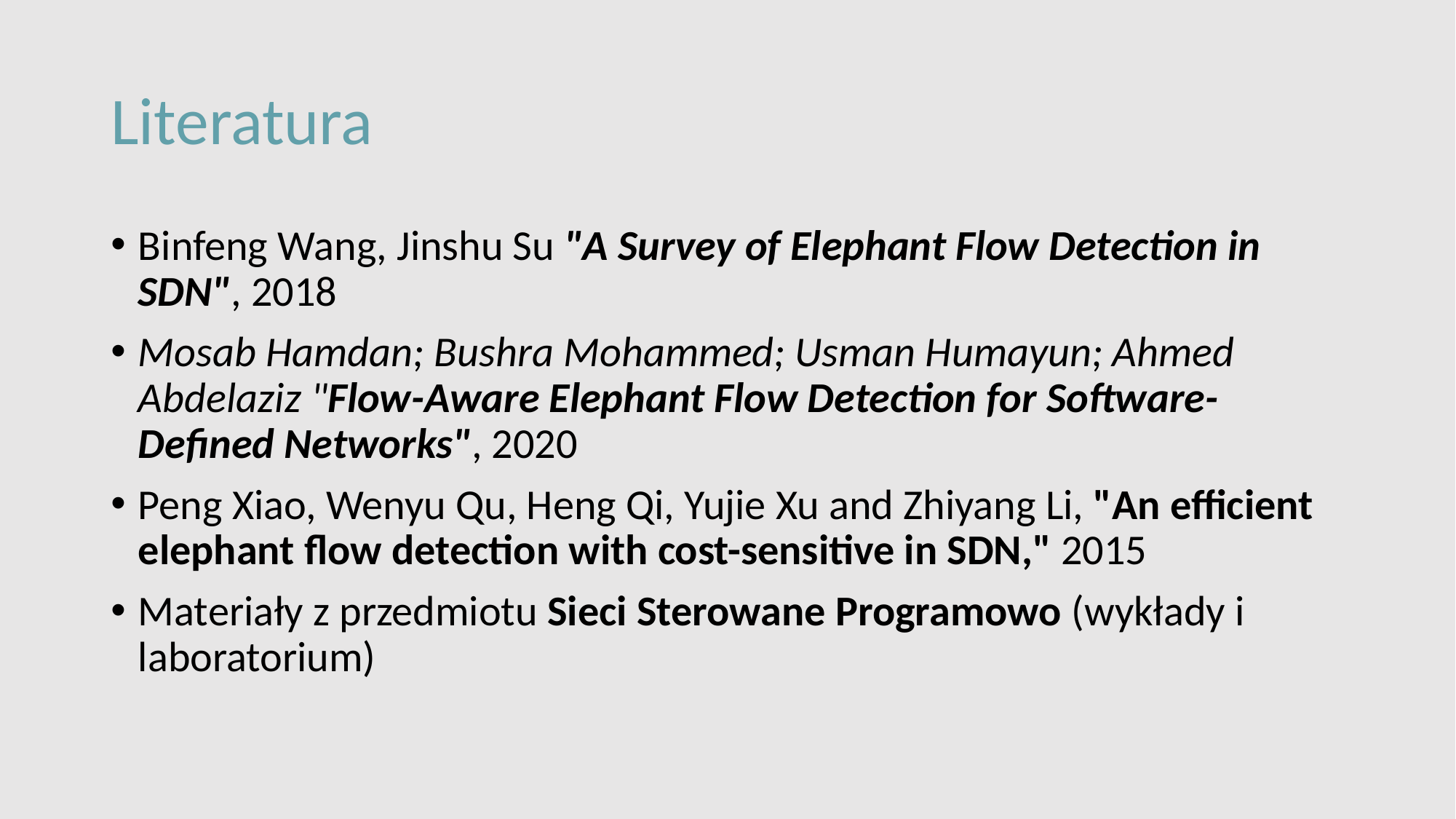

# Literatura
Binfeng Wang, Jinshu Su "A Survey of Elephant Flow Detection in SDN", 2018
Mosab Hamdan; Bushra Mohammed; Usman Humayun; Ahmed Abdelaziz "Flow-Aware Elephant Flow Detection for Software-Defined Networks", 2020
Peng Xiao, Wenyu Qu, Heng Qi, Yujie Xu and Zhiyang Li, "An efficient elephant flow detection with cost-sensitive in SDN," 2015
Materiały z przedmiotu Sieci Sterowane Programowo (wykłady i laboratorium)